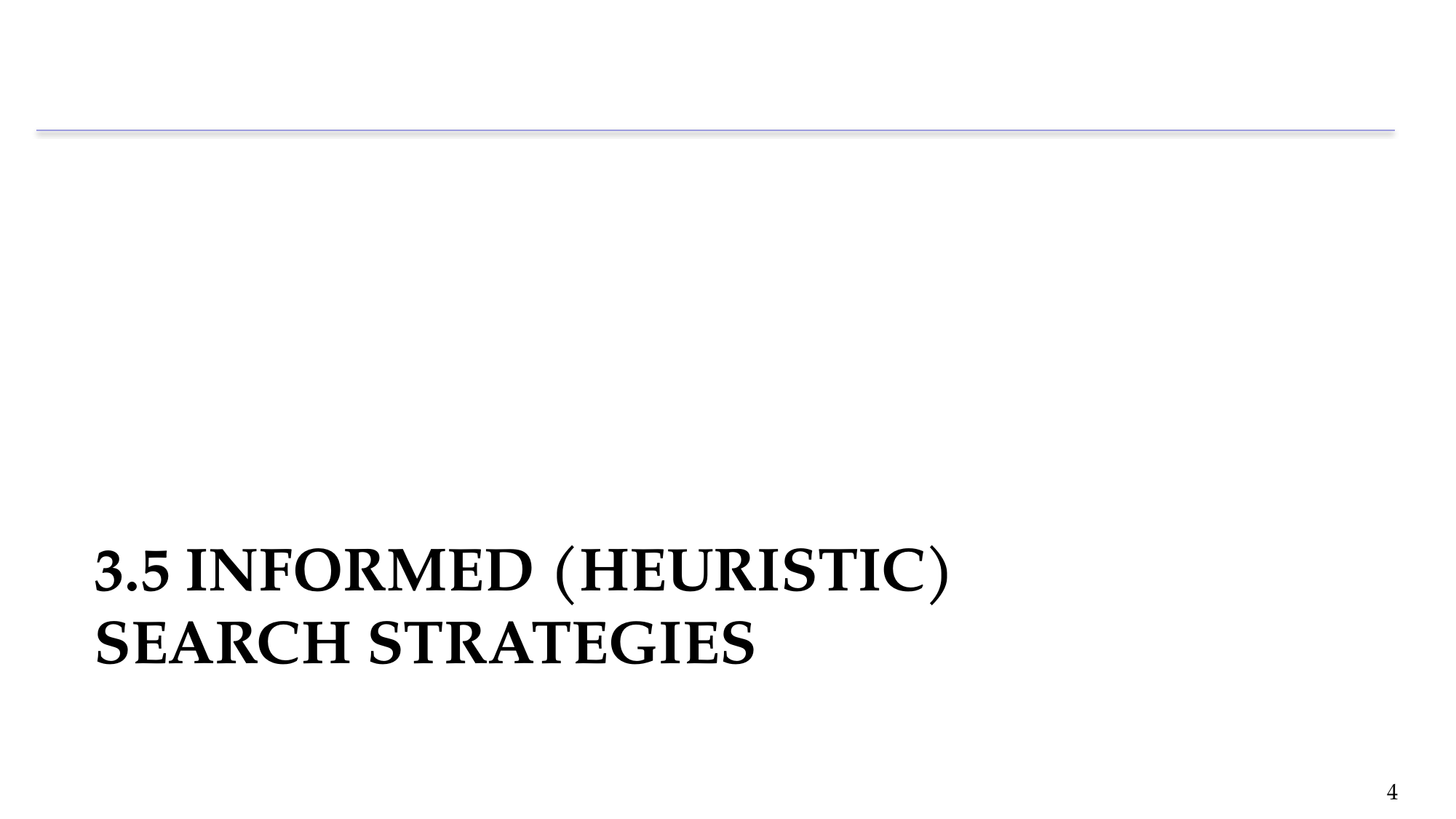

# 3.5 Informed (Heuristic) Search Strategies
4